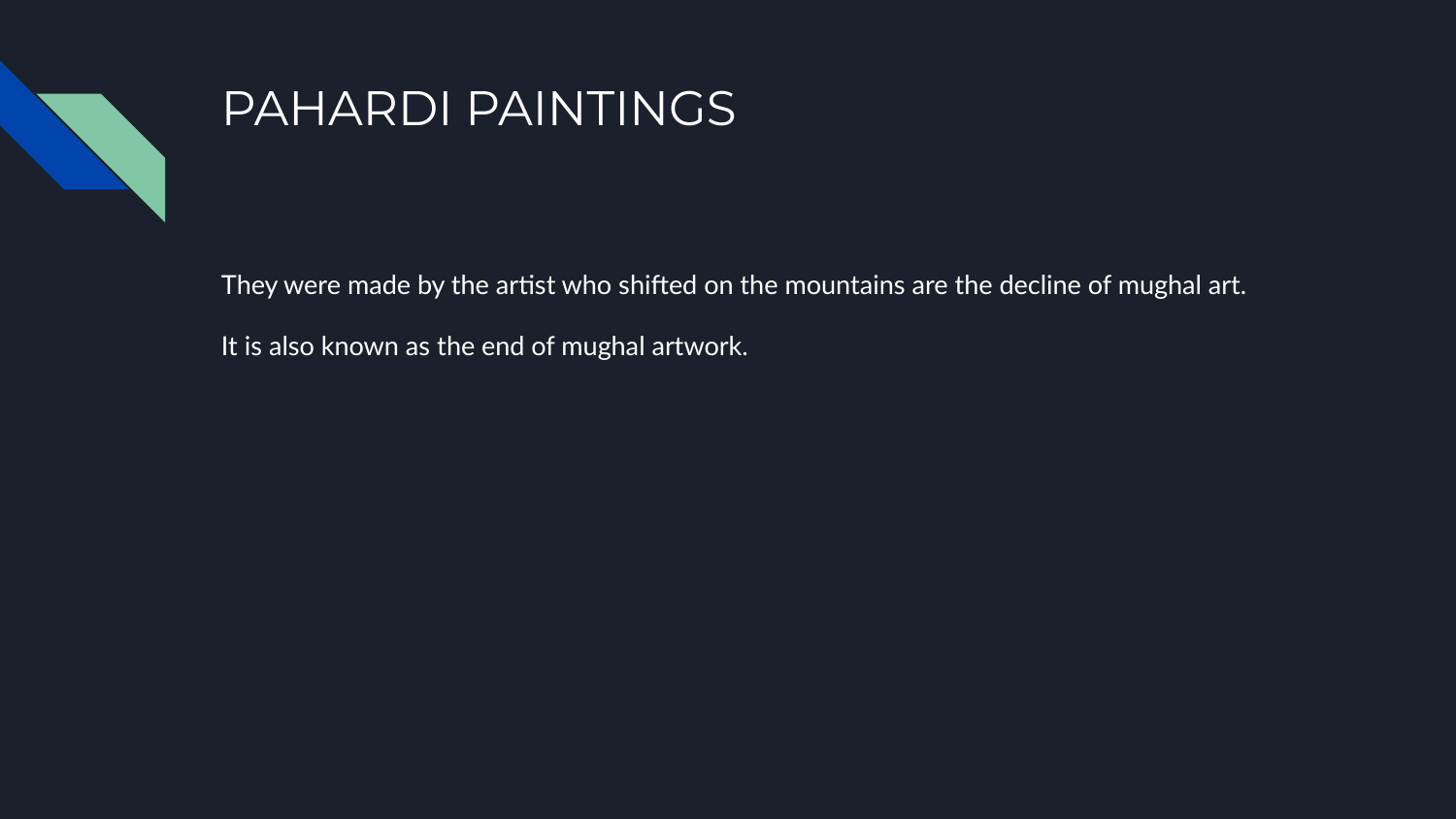

# PAHARDI PAINTINGS
They were made by the artist who shifted on the mountains are the decline of mughal art.
It is also known as the end of mughal artwork.